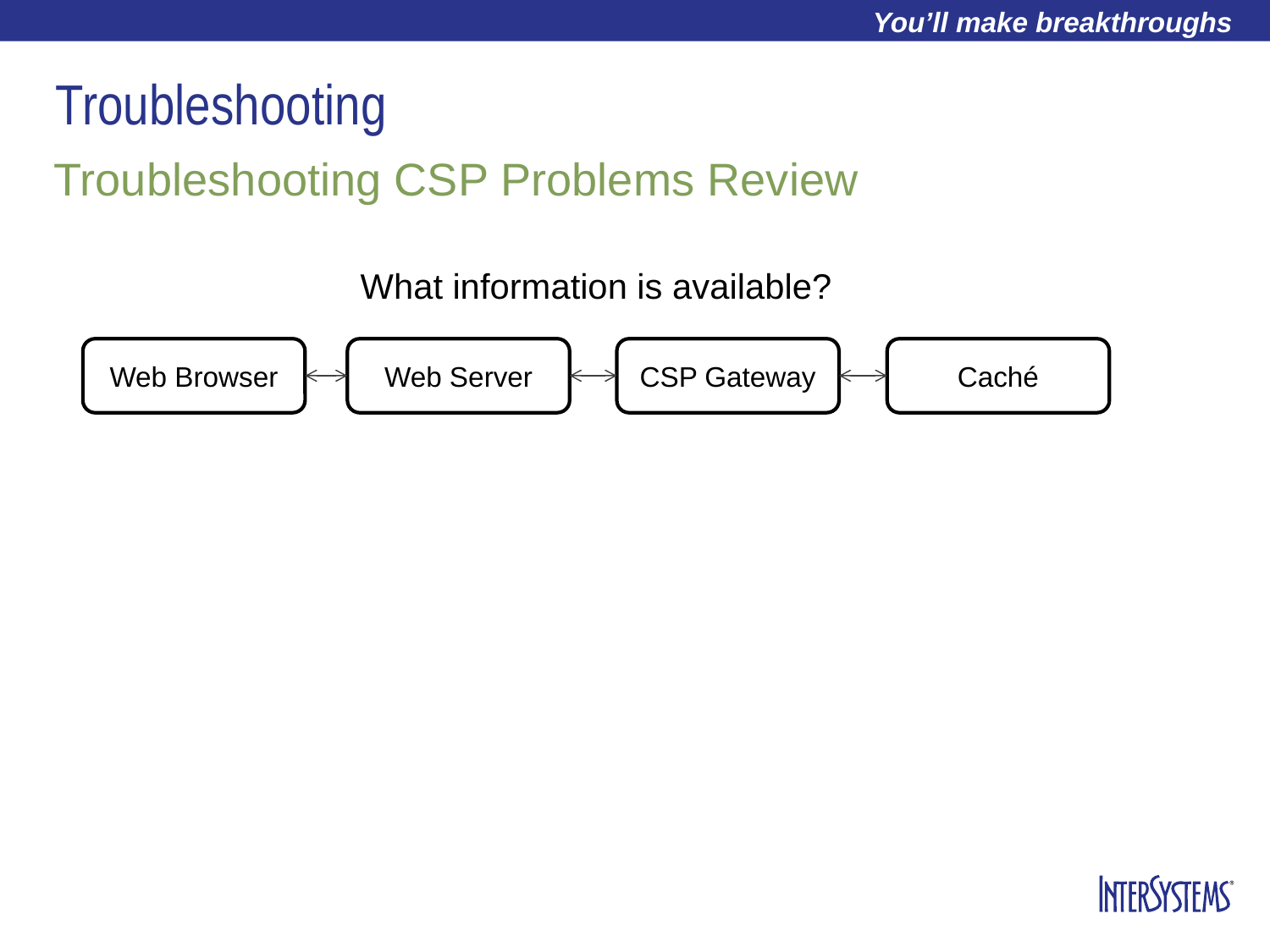

# Troubleshooting
Troubleshooting CSP Problems Review
What information is available?
Web Browser
Web Server
CSP Gateway
Caché